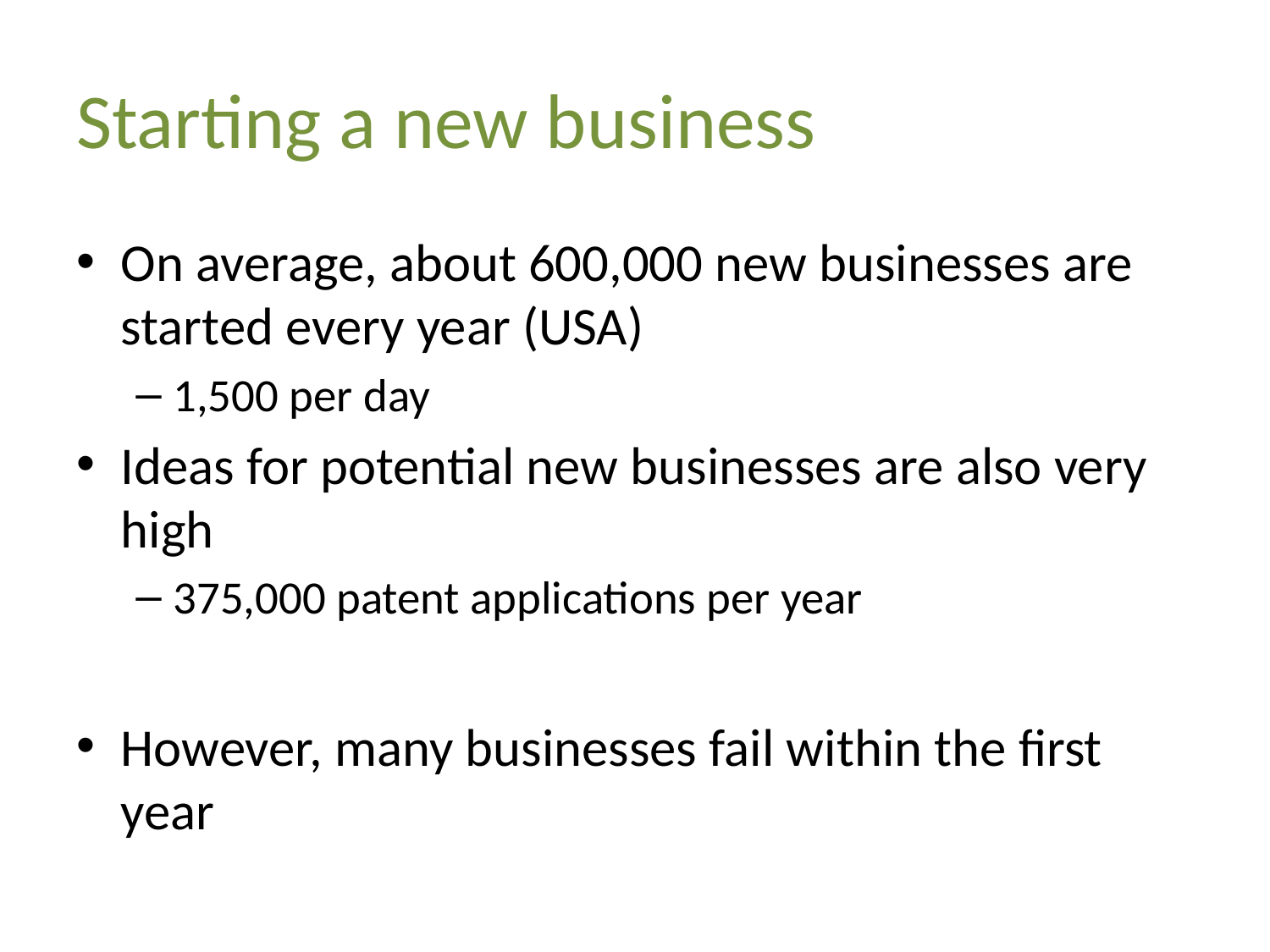

# Starting a new business
On average, about 600,000 new businesses are started every year (USA)
1,500 per day
Ideas for potential new businesses are also very high
375,000 patent applications per year

However, many businesses fail within the first year